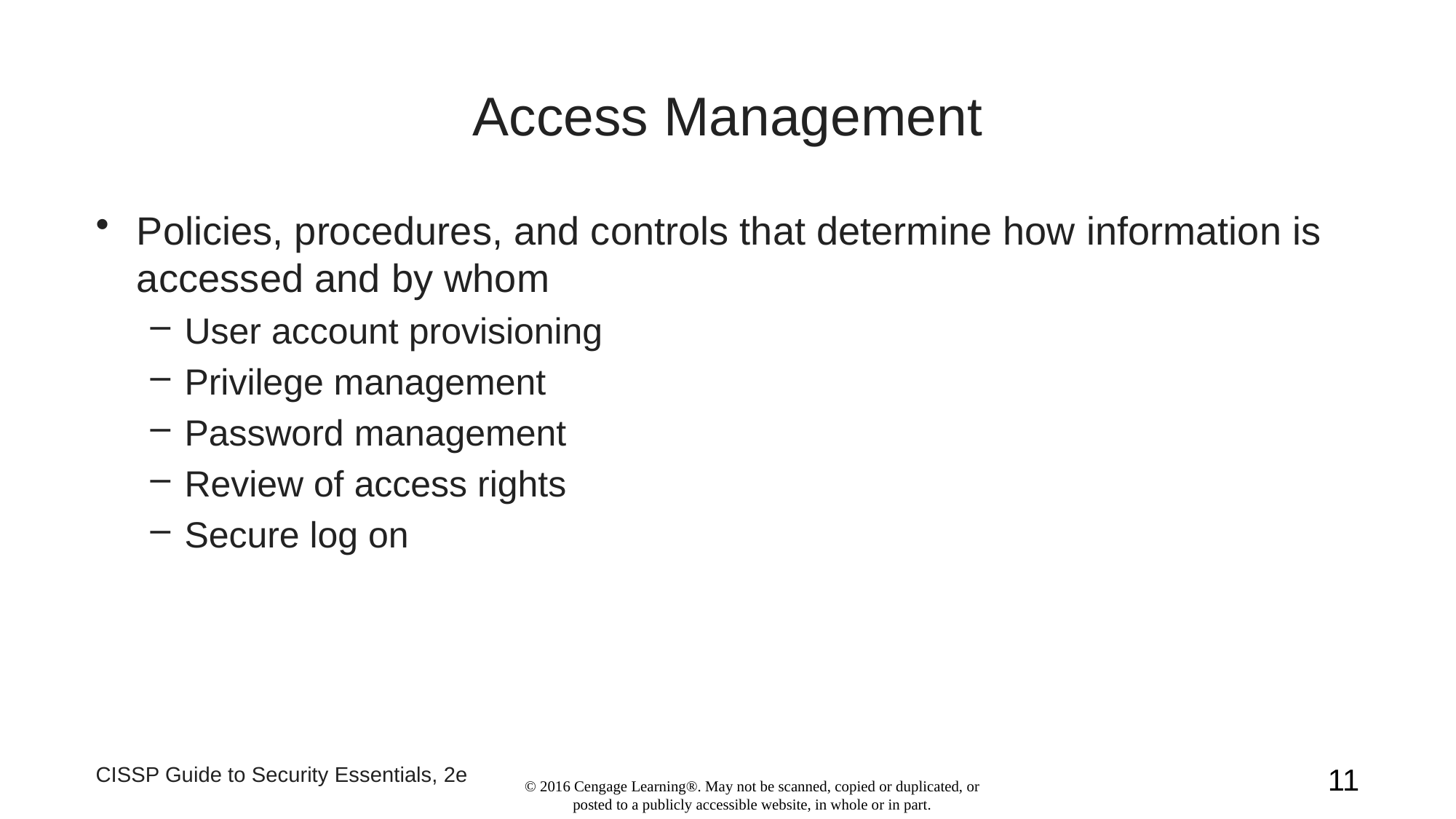

# Access Management
Policies, procedures, and controls that determine how information is accessed and by whom
User account provisioning
Privilege management
Password management
Review of access rights
Secure log on
CISSP Guide to Security Essentials, 2e
11
© 2016 Cengage Learning®. May not be scanned, copied or duplicated, or posted to a publicly accessible website, in whole or in part.